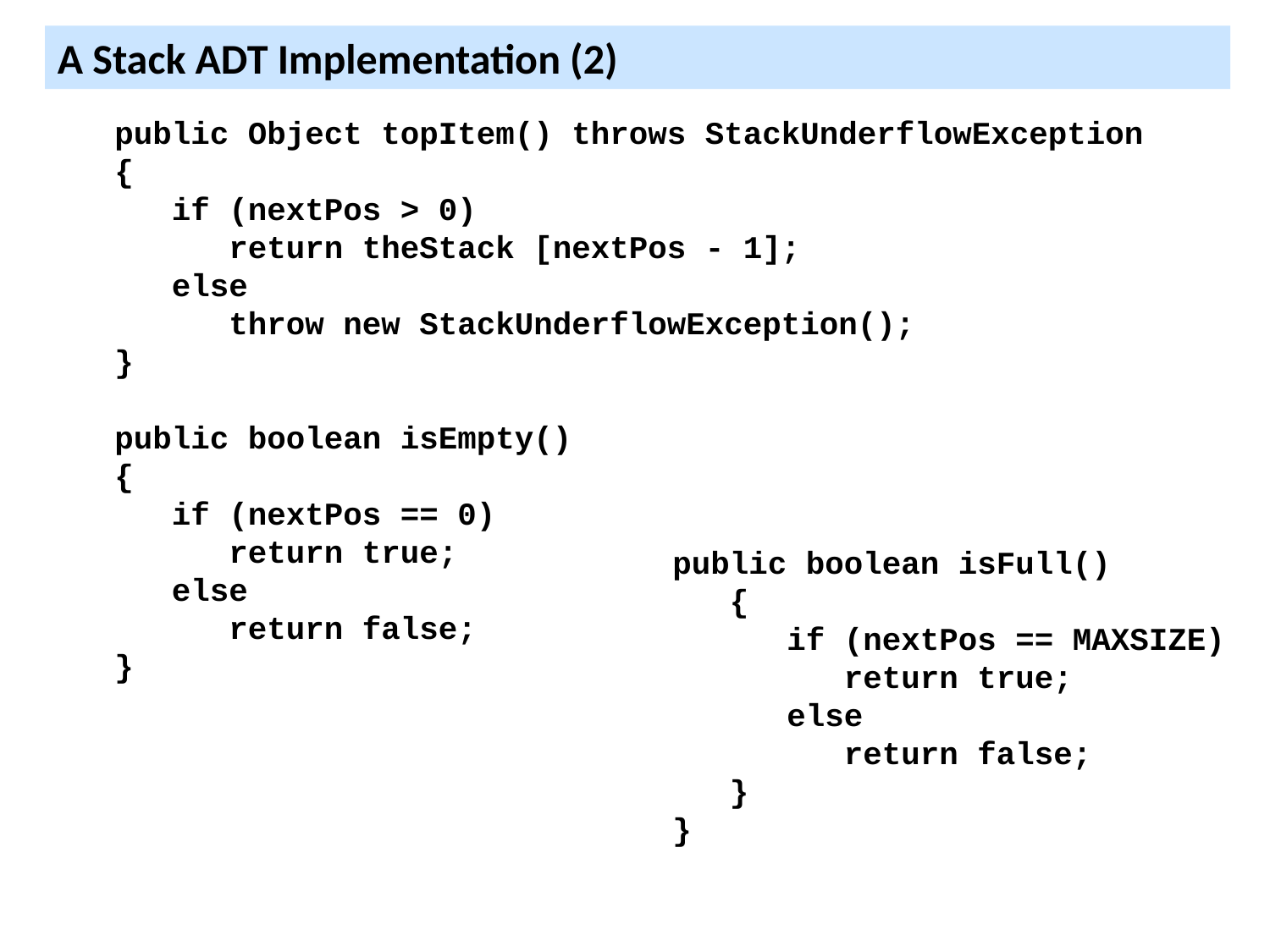

A Stack ADT Implementation (2)
   public Object topItem() throws StackUnderflowException
   {
      if (nextPos > 0)
         return theStack [nextPos - 1];
      else
         throw new StackUnderflowException();
   }

   public boolean isEmpty()
   {
      if (nextPos == 0)
         return true;
      else
         return false;
   }
public boolean isFull()
   {
      if (nextPos == MAXSIZE)
         return true;
      else
         return false;
   }
}